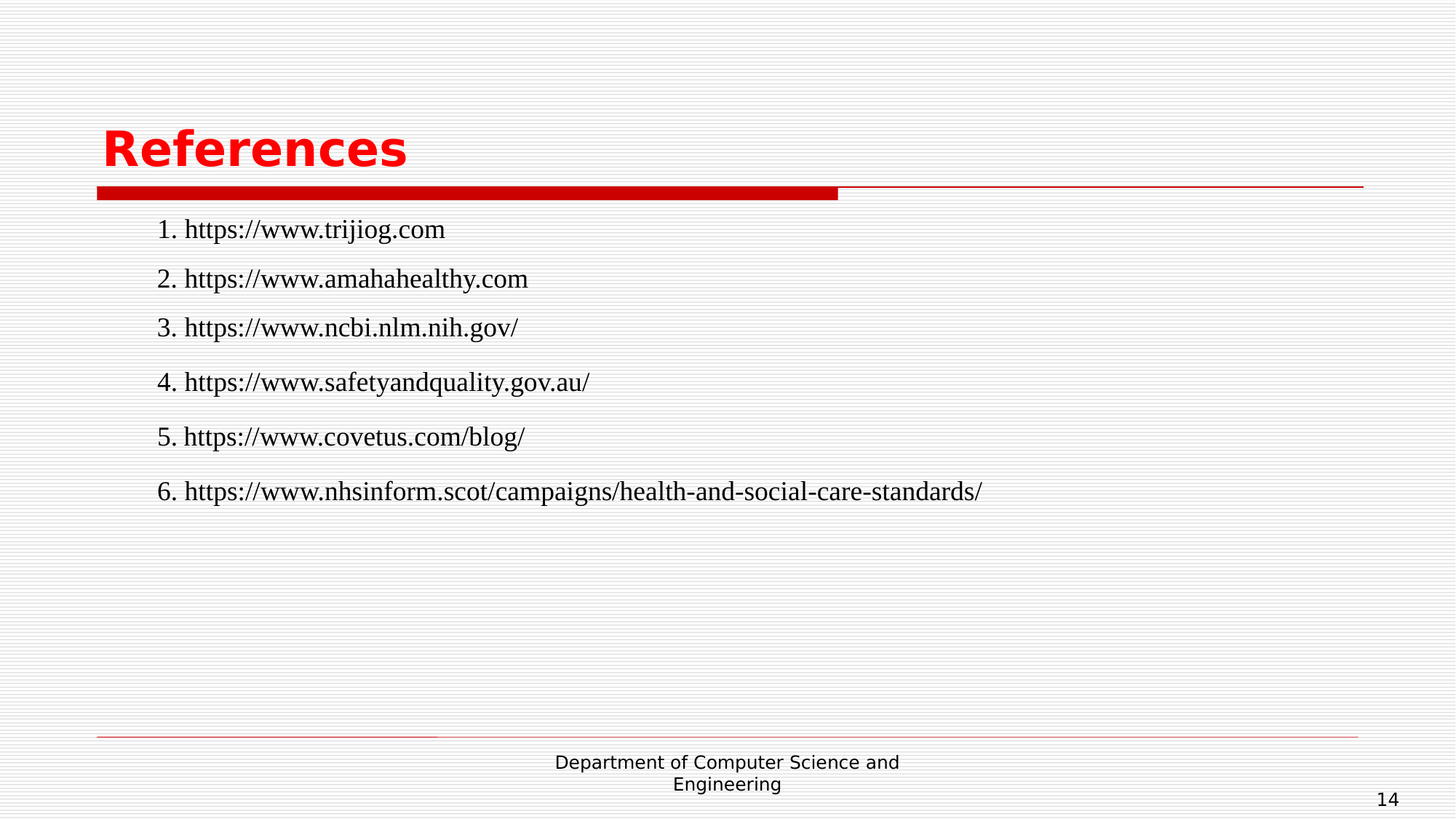

# References
        1. https://www.trijiog.com
        2. https://www.amahahealthy.com
        3. https://www.ncbi.nlm.nih.gov/
        4. https://www.safetyandquality.gov.au/
        5. https://www.covetus.com/blog/
        6. https://www.nhsinform.scot/campaigns/health-and-social-care-standards/

Department of Computer Science and Engineering
14